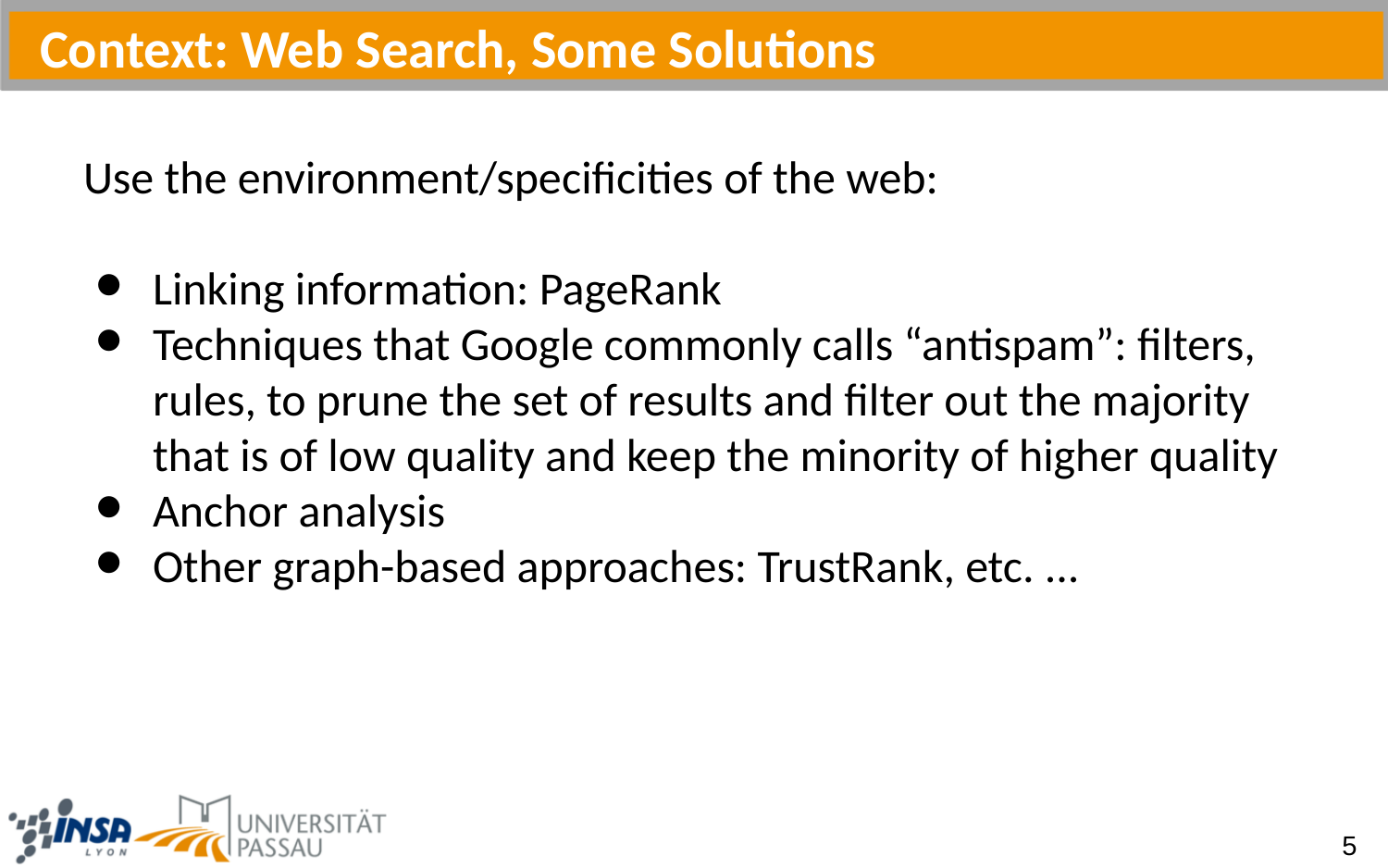

Context: Web Search, Some Solutions
Use the environment/specificities of the web:

Linking information: PageRank
Techniques that Google commonly calls “antispam”: filters, rules, to prune the set of results and filter out the majority that is of low quality and keep the minority of higher quality
Anchor analysis
Other graph-based approaches: TrustRank, etc. ...
5